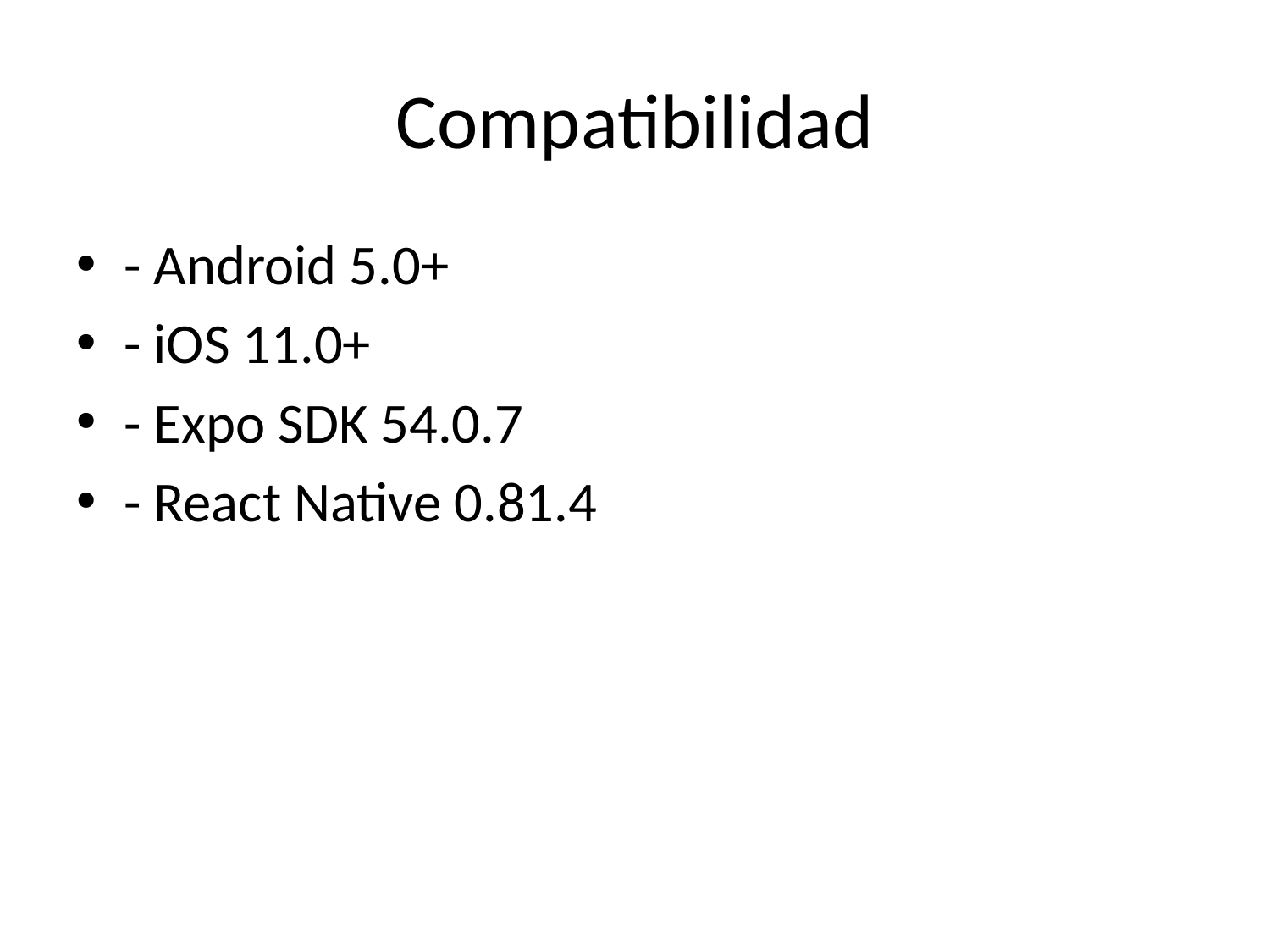

# Compatibilidad
- Android 5.0+
- iOS 11.0+
- Expo SDK 54.0.7
- React Native 0.81.4